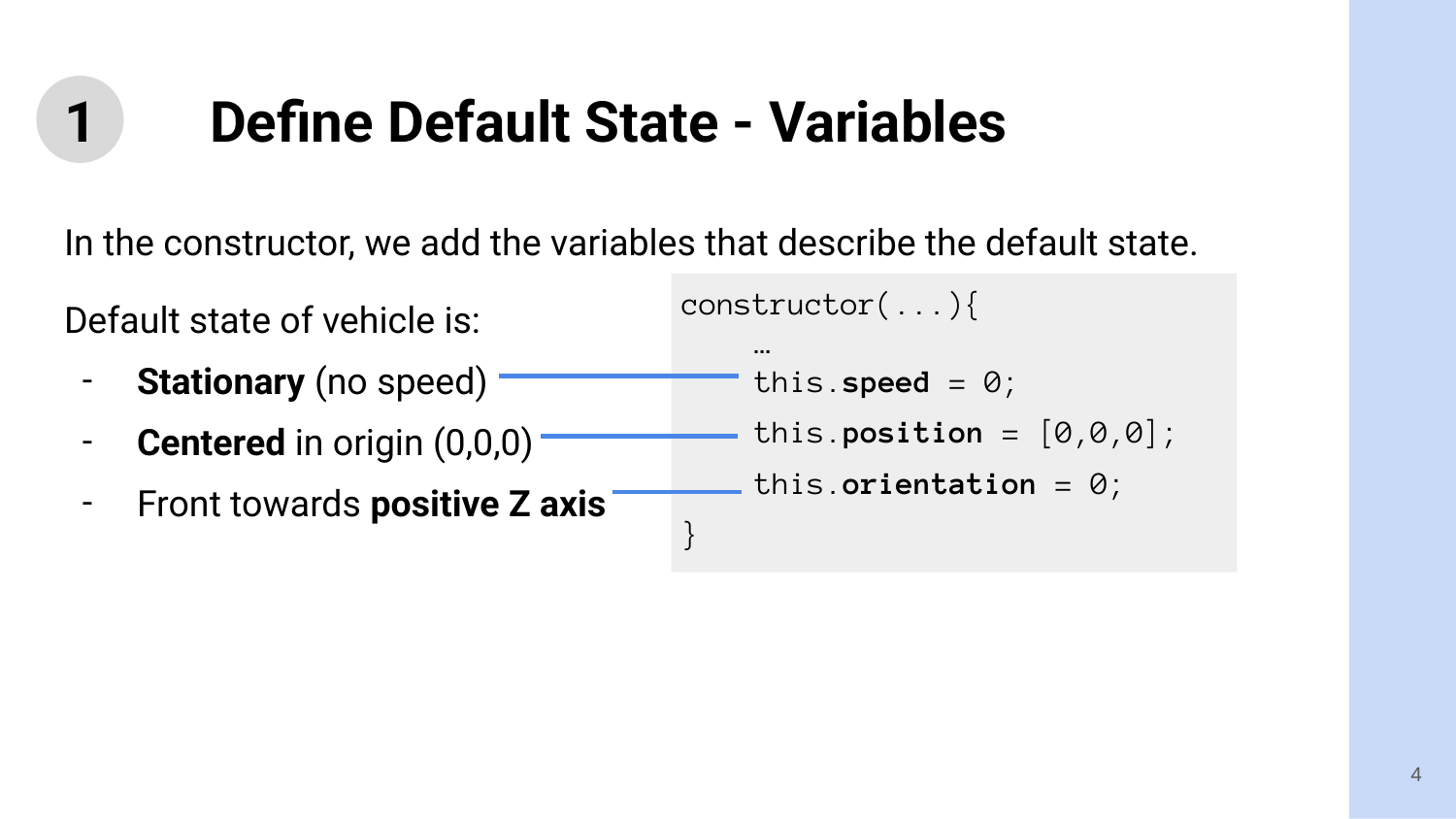

# 1	Define Default State - Variables

In the constructor, we add the variables that describe the default state.
Default state of vehicle is:
Stationary (no speed)
Centered in origin (0,0,0)
Front towards positive Z axis
constructor(...){
…
this.speed = 0;
this.position = [0,0,0];
this.orientation = 0;
}

4